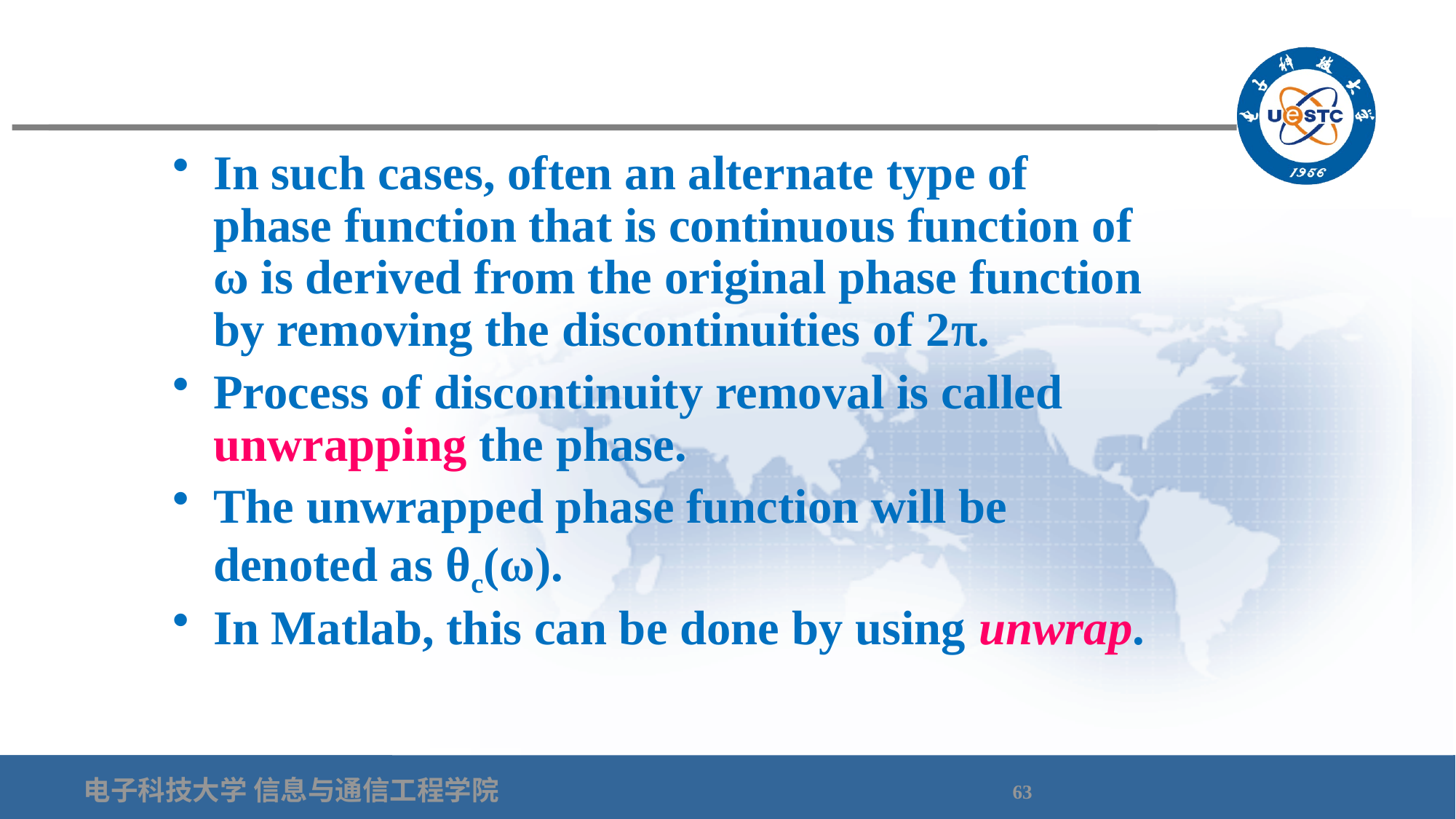

In such cases, often an alternate type of phase function that is continuous function of ω is derived from the original phase function by removing the discontinuities of 2π.
Process of discontinuity removal is called unwrapping the phase.
The unwrapped phase function will be denoted as θc(ω).
In Matlab, this can be done by using unwrap.